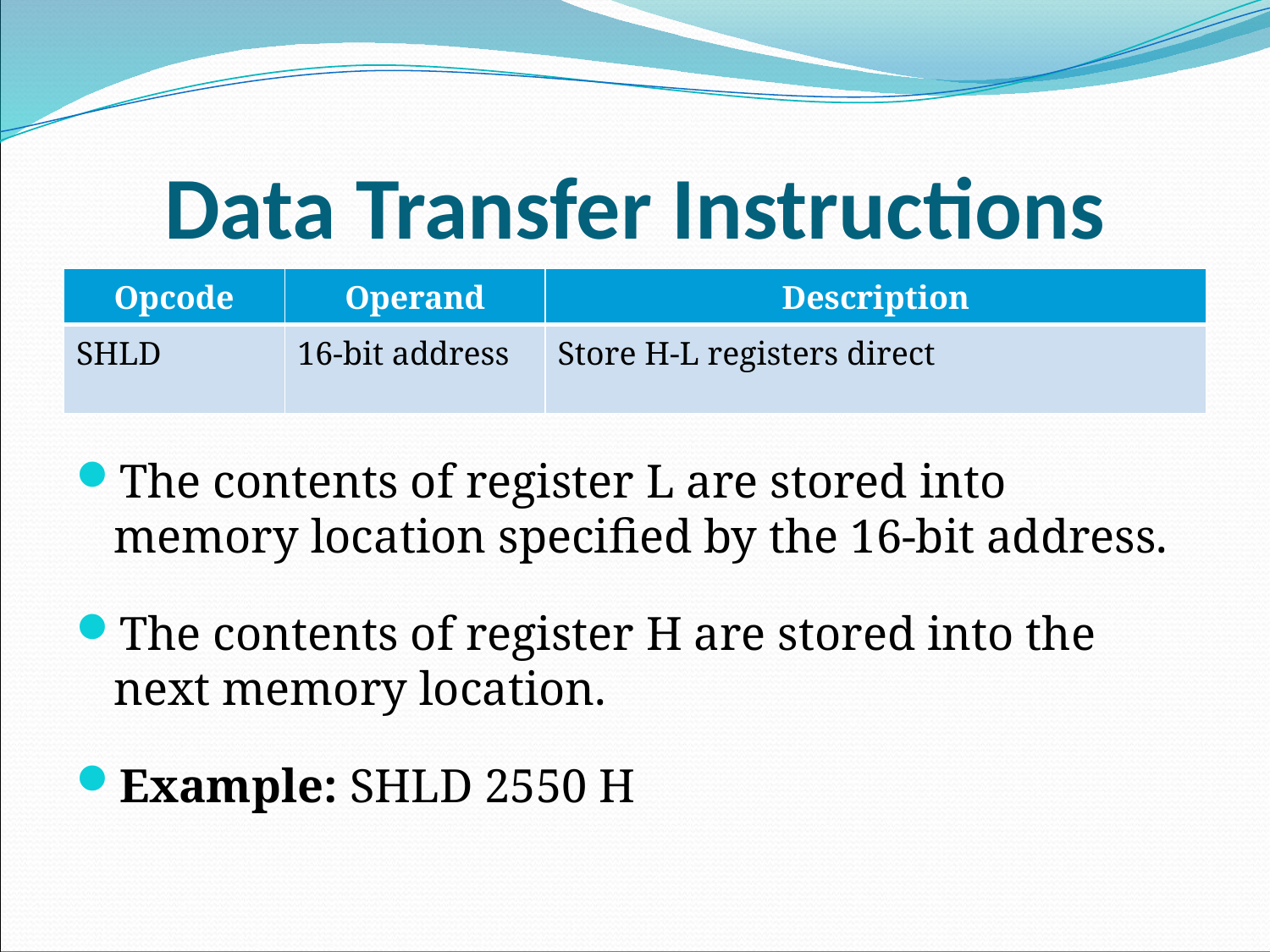

# Data Transfer Instructions
| Opcode | Operand | Description |
| --- | --- | --- |
| SHLD | 16-bit address | Store H-L registers direct |
The contents of register L are stored into memory location specified by the 16-bit address.
The contents of register H are stored into the next memory location.
Example: SHLD 2550 H